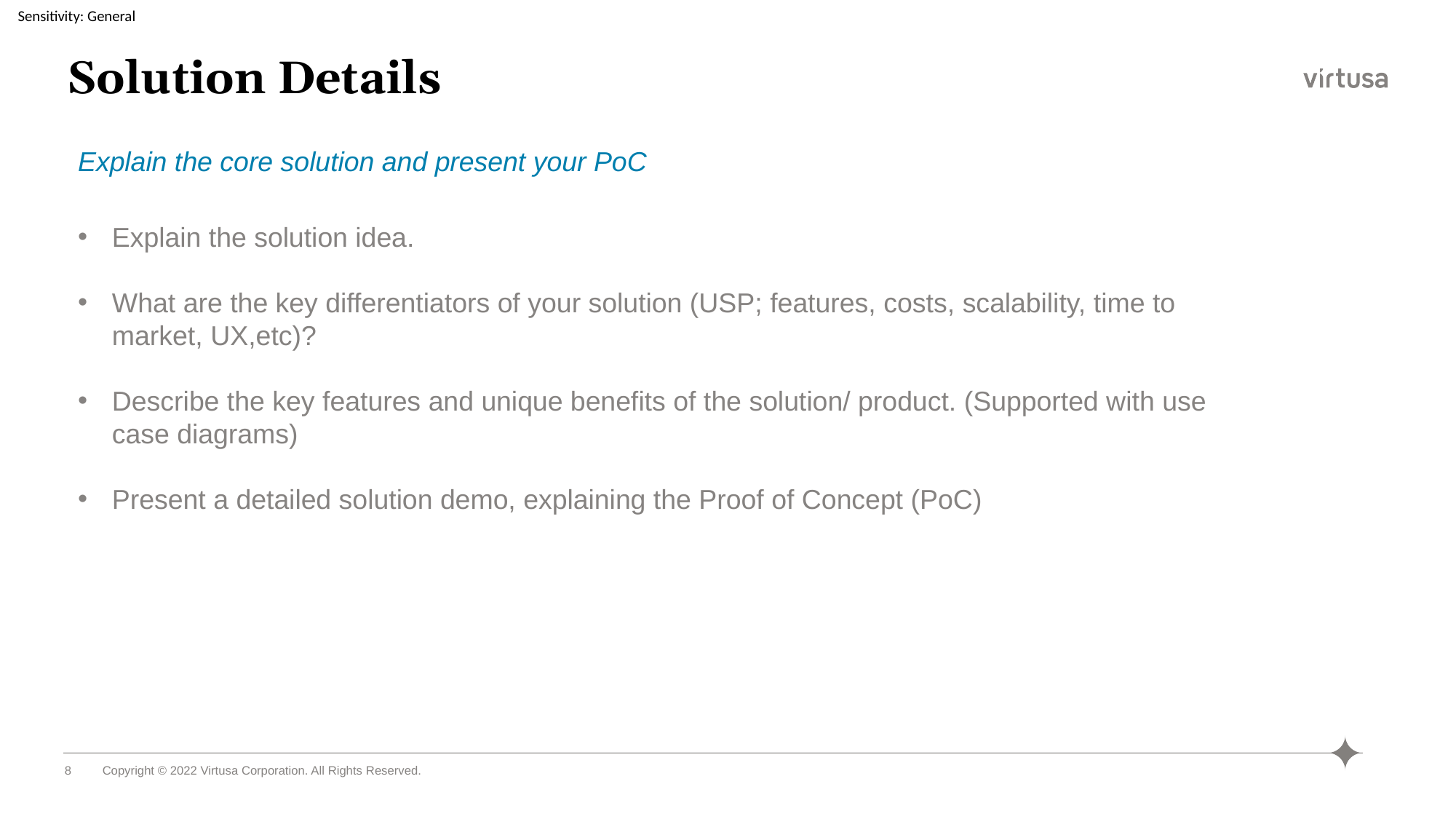

# Solution Details
Explain the core solution and present your PoC
Explain the solution idea.

What are the key differentiators of your solution (USP; features, costs, scalability, time to market, UX,etc)?

Describe the key features and unique benefits of the solution/ product. (Supported with use case diagrams)

Present a detailed solution demo, explaining the Proof of Concept (PoC)